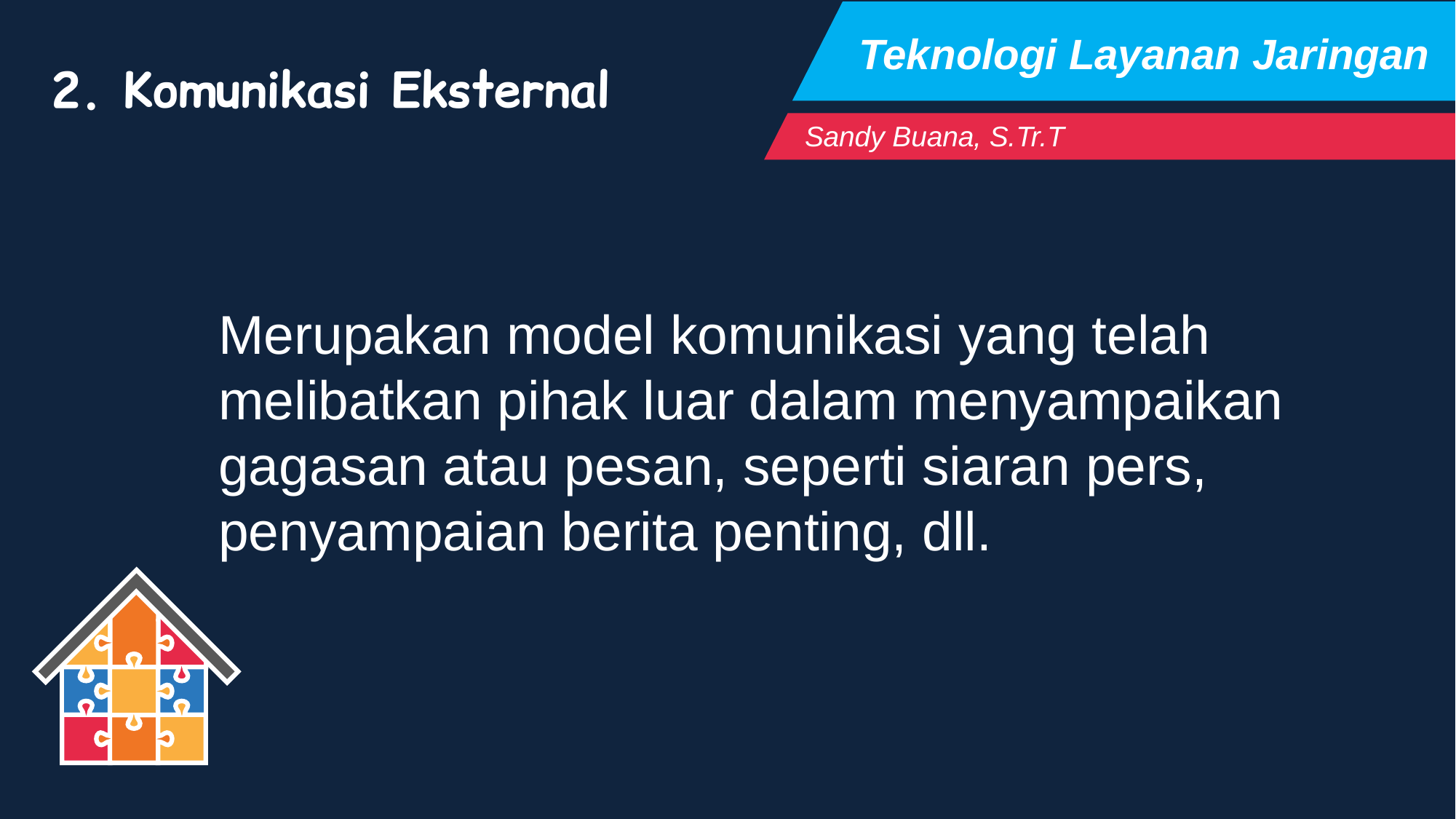

Teknologi Layanan Jaringan
2. Komunikasi Eksternal

Sandy Buana, S.Tr.T
Merupakan model komunikasi yang telah melibatkan pihak luar dalam menyampaikan gagasan atau pesan, seperti siaran pers, penyampaian berita penting, dll.